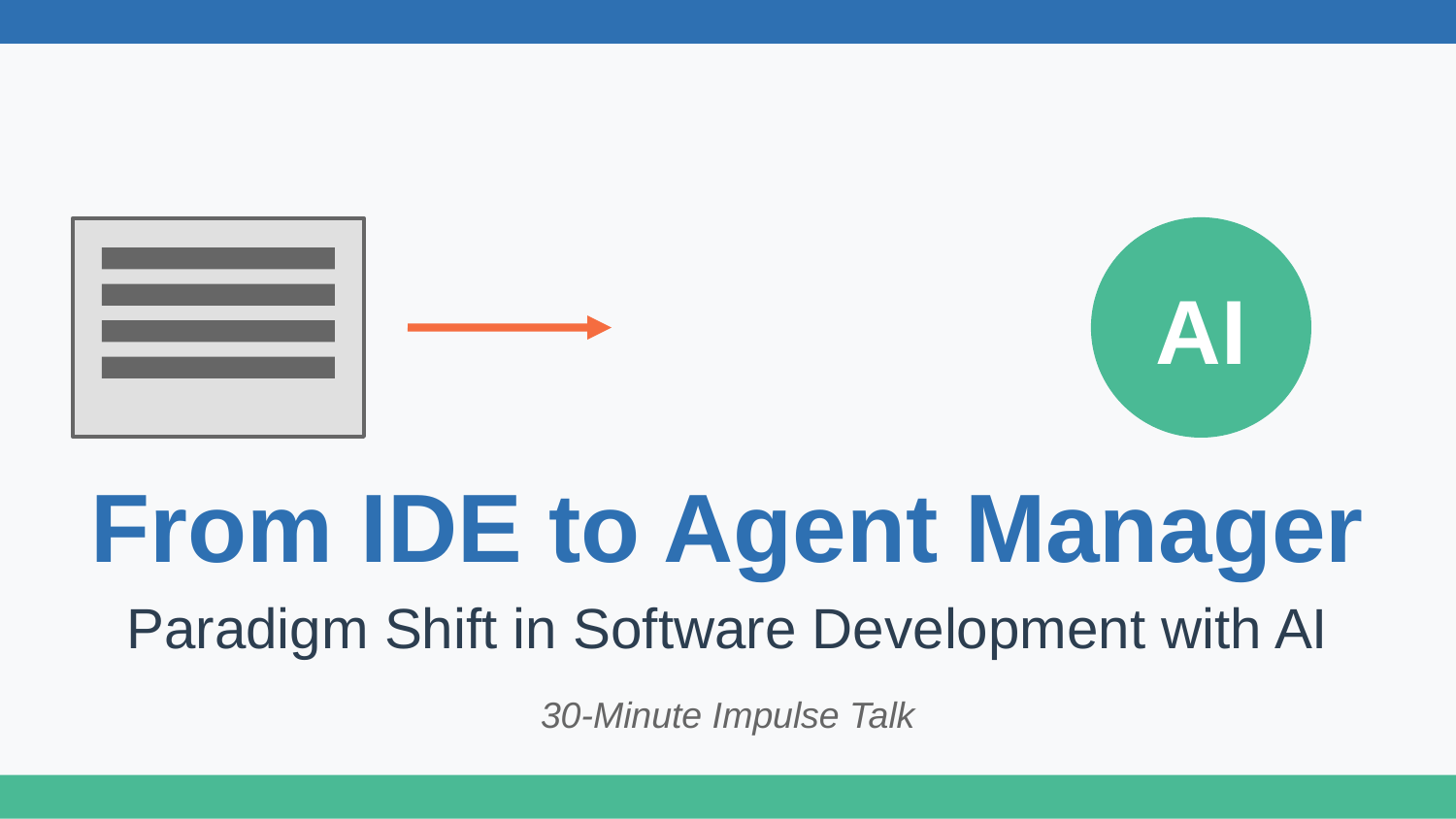

AI

From IDE to Agent Manager
Paradigm Shift in Software Development with AI
30-Minute Impulse Talk